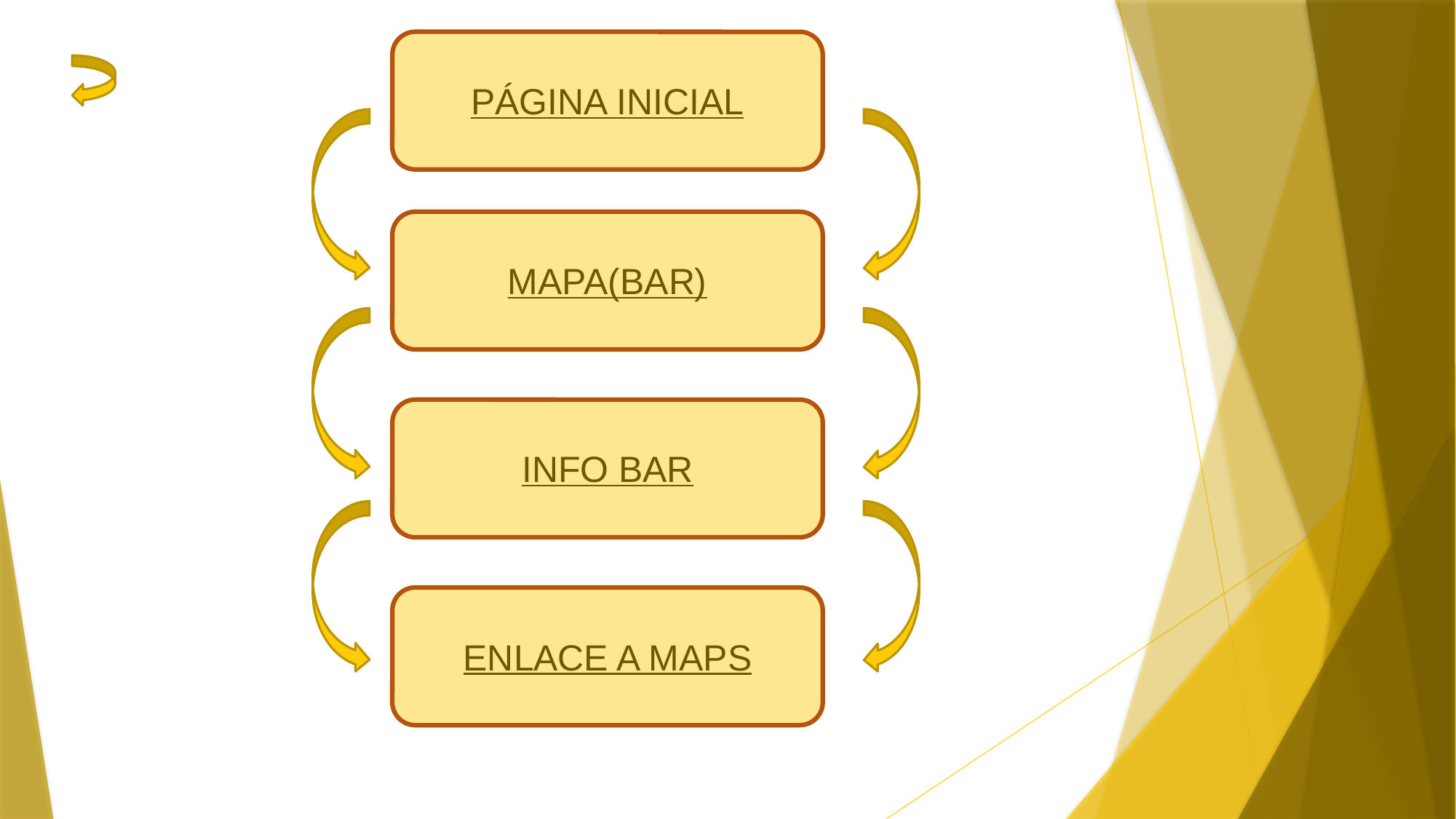

PÁGINA INICIAL

MAPA(BAR)

INFO BAR

ENLACE A MAPS